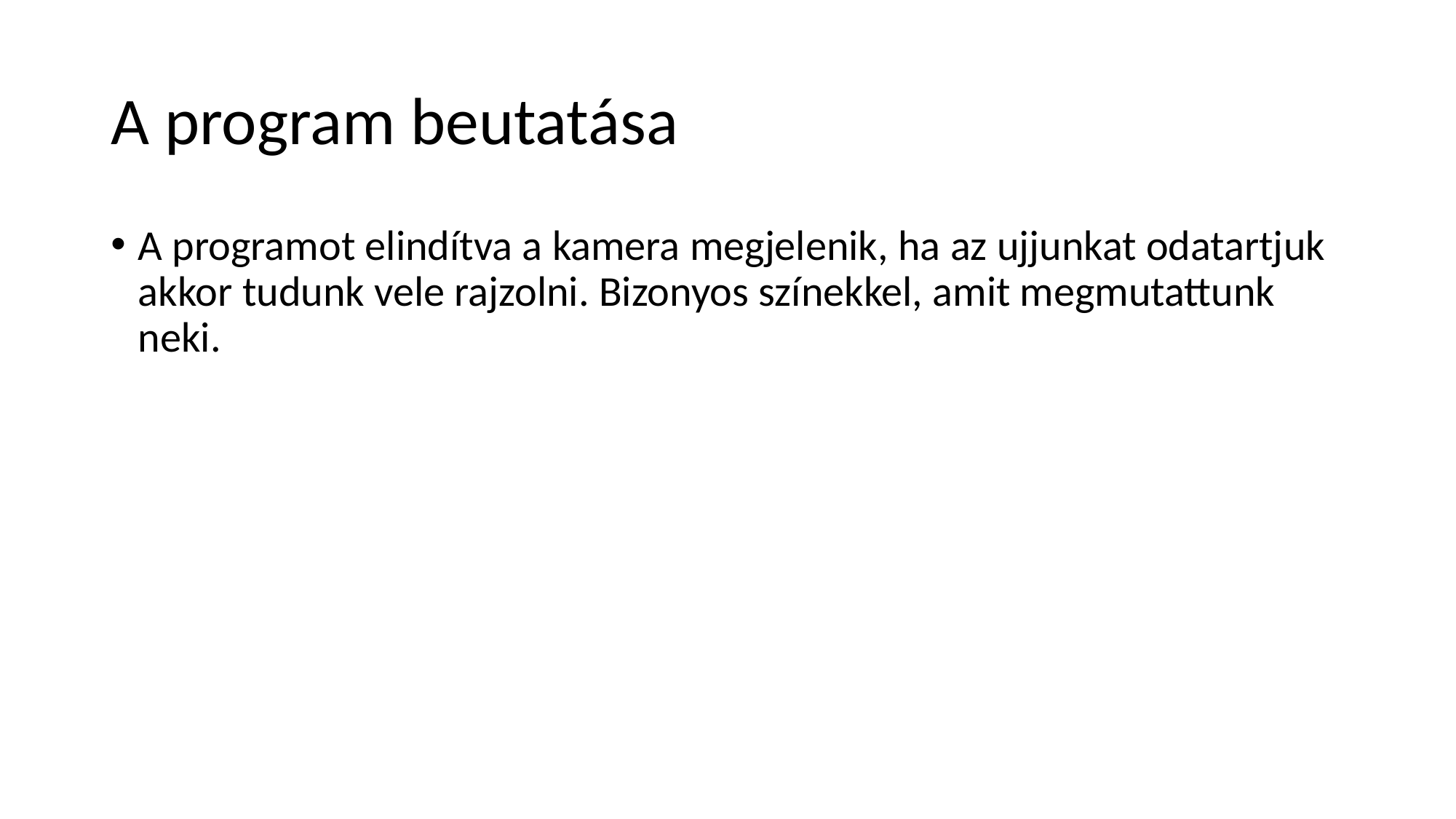

# A program beutatása
A programot elindítva a kamera megjelenik, ha az ujjunkat odatartjuk akkor tudunk vele rajzolni. Bizonyos színekkel, amit megmutattunk neki.